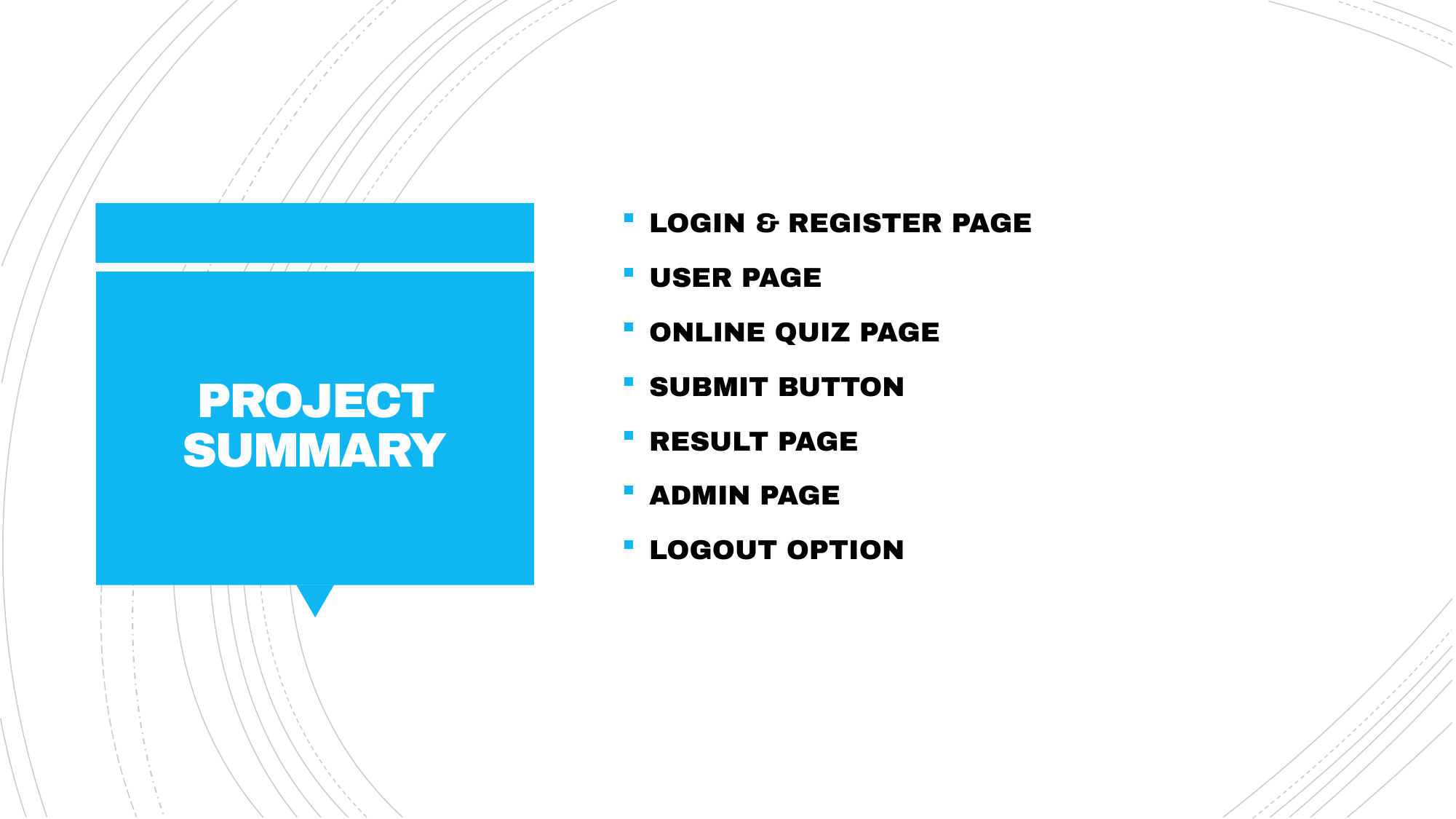

LOGIN & REGISTER PAGE
USER PAGE
ONLINE QUIZ PAGE
SUBMIT BUTTON
RESULT PAGE
ADMIN PAGE
LOGOUT OPTION

# PROJECT SUMMARY